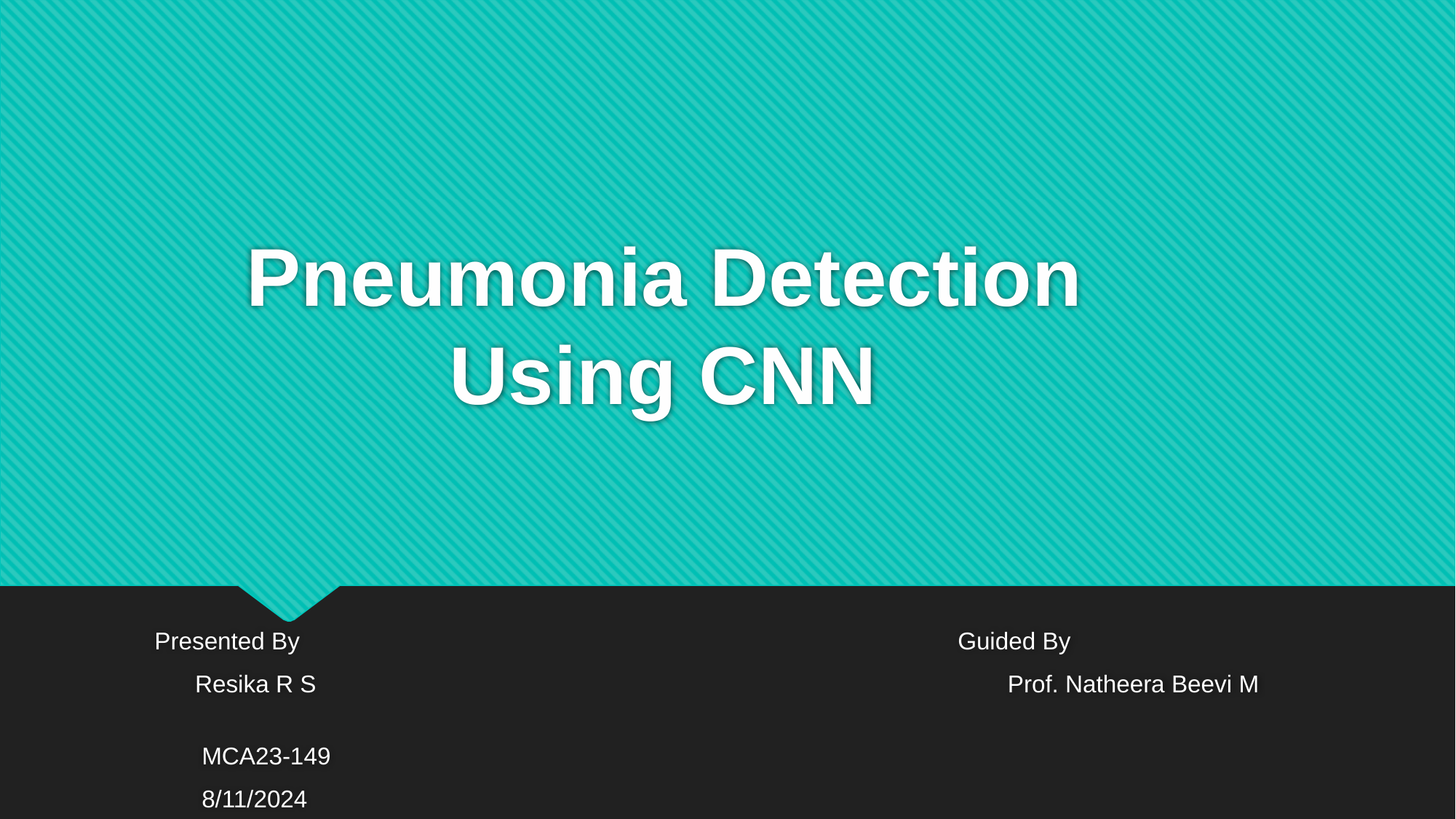

# Pneumonia Detection Using CNN
       Presented By                                                                                                  Guided By
             Resika R S                                                                                                       Prof. Natheera Beevi M
              MCA23-149
              8/11/2024